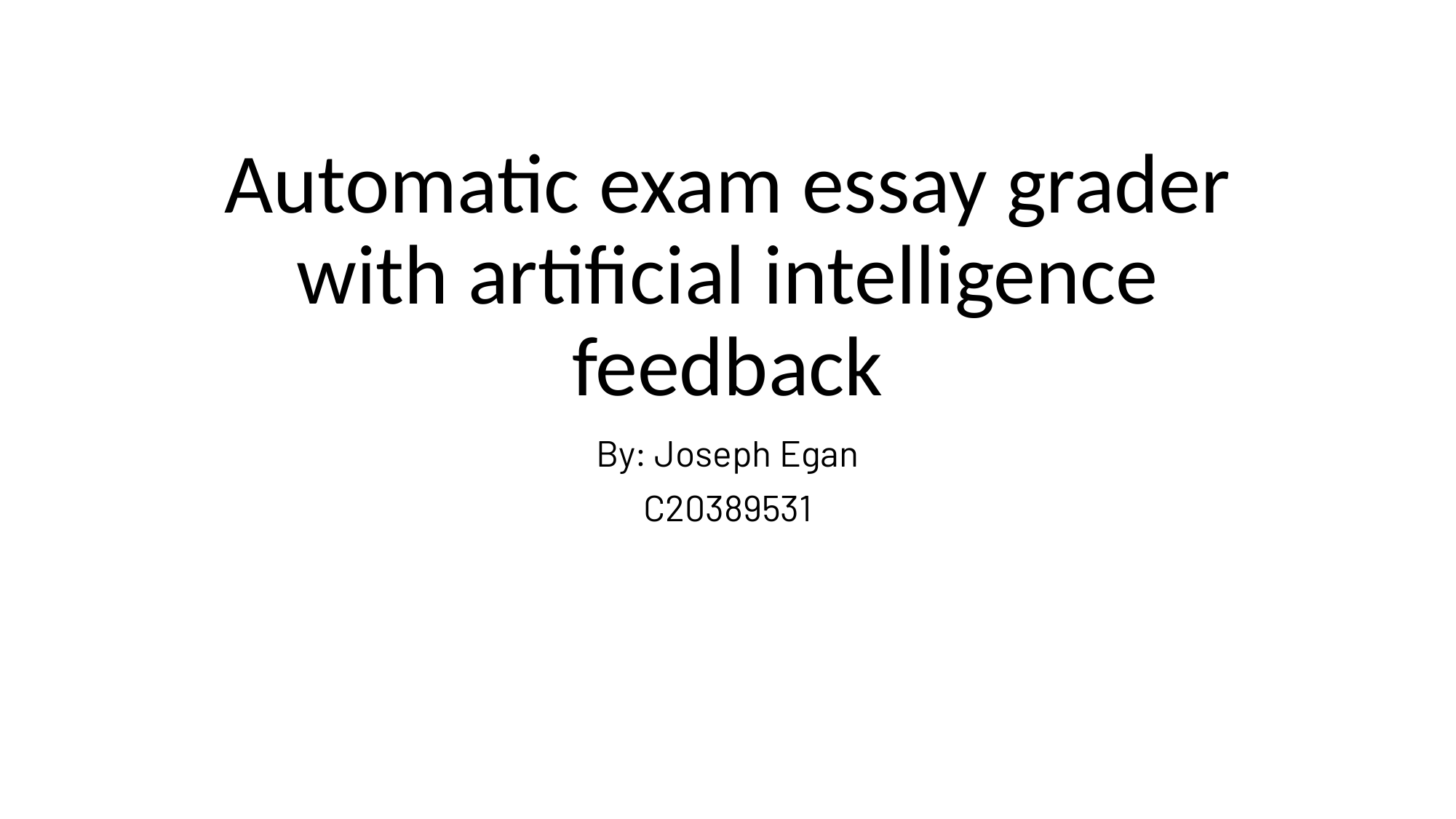

# Automatic exam essay grader with artificial intelligence feedback
By: Joseph Egan
C20389531